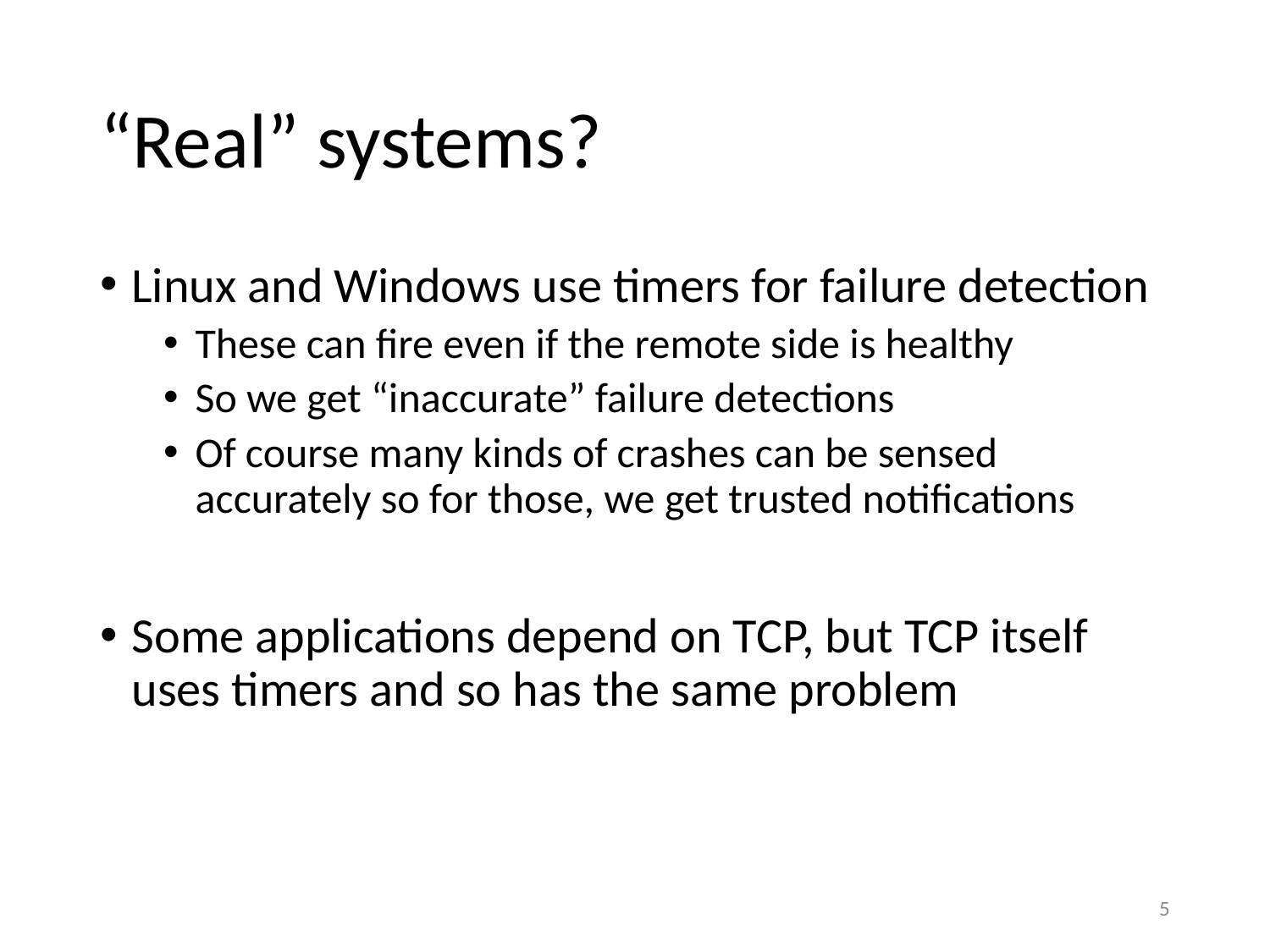

# “Real” systems?
Linux and Windows use timers for failure detection
These can fire even if the remote side is healthy
So we get “inaccurate” failure detections
Of course many kinds of crashes can be sensed accurately so for those, we get trusted notifications

Some applications depend on TCP, but TCP itself uses timers and so has the same problem
5